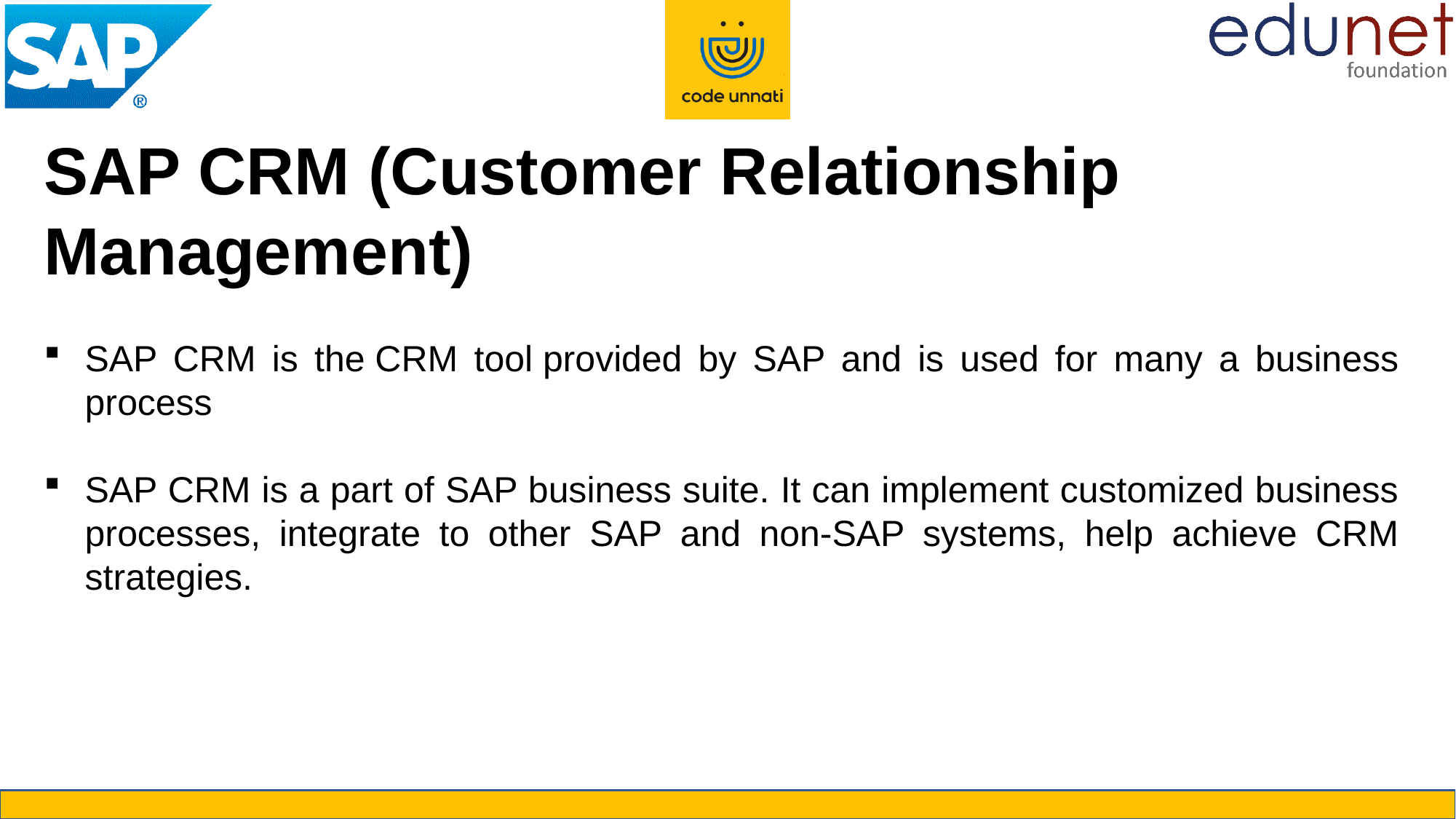

SAP CRM (Customer Relationship Management)

SAP CRM is the CRM tool provided by SAP and is used for many a business process

SAP CRM is a part of SAP business suite. It can implement customized business processes, integrate to other SAP and non-SAP systems, help achieve CRM strategies.